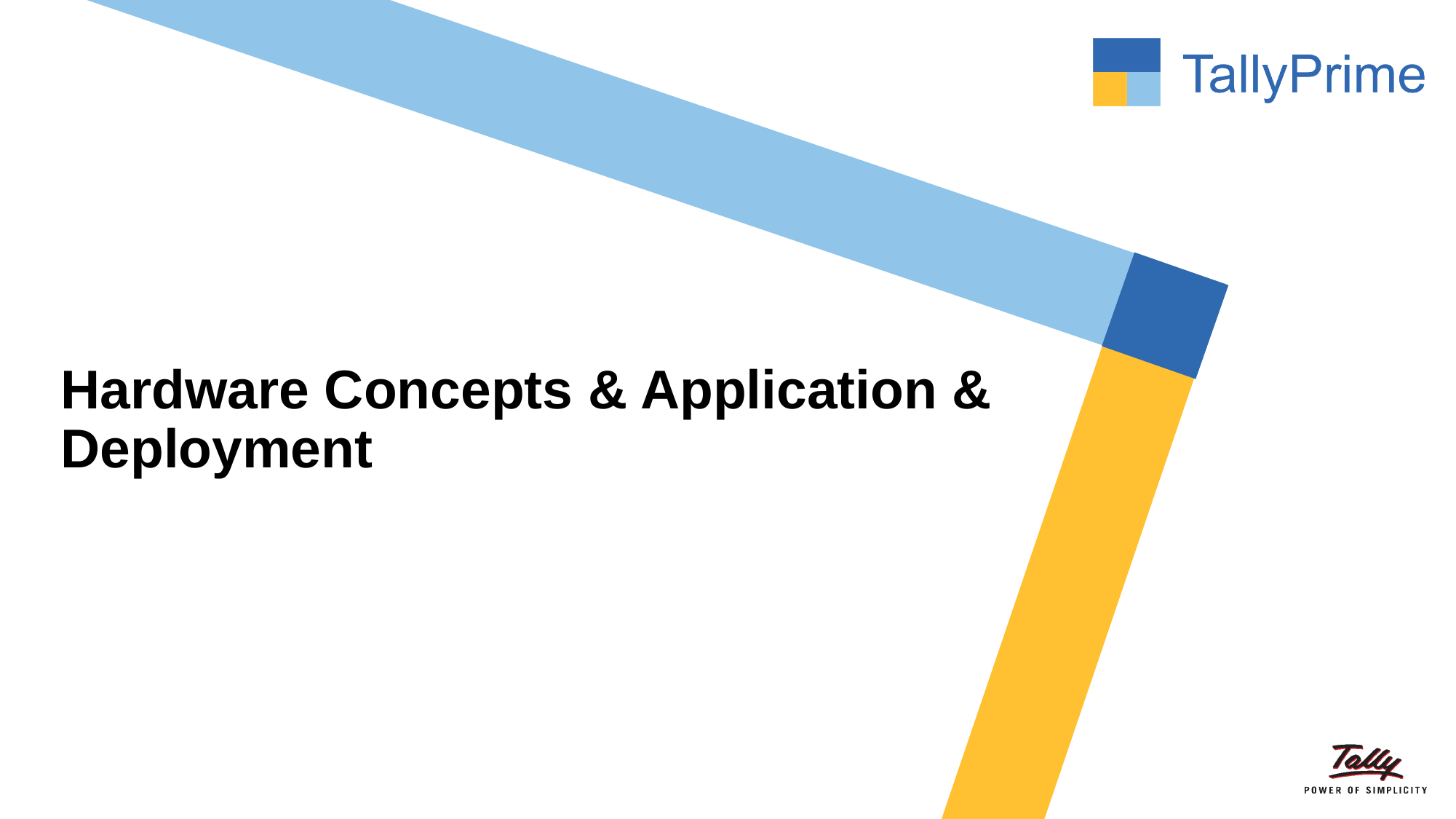

# Hardware Concepts & Application & Deployment